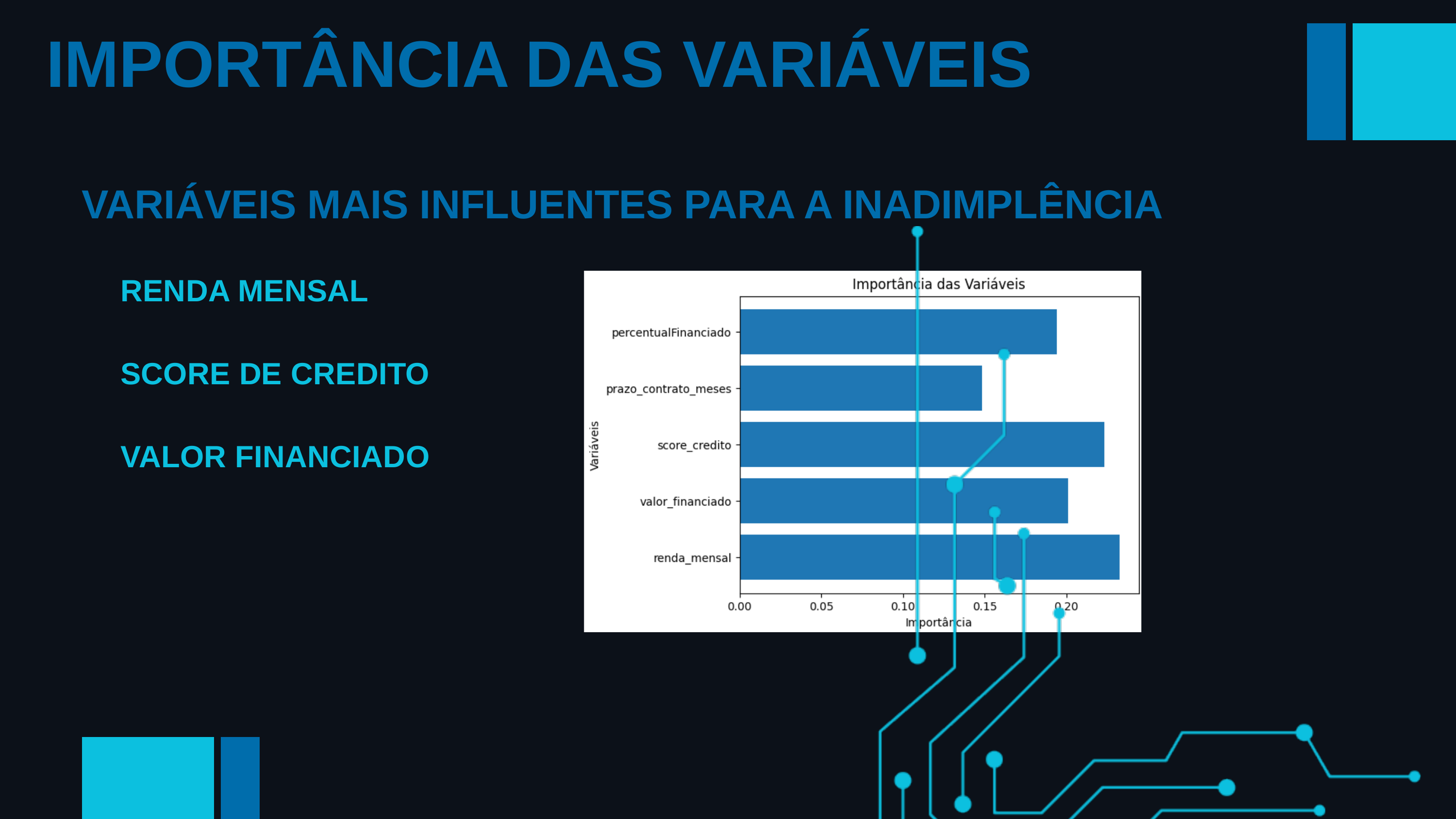

IMPORTÂNCIA DAS VARIÁVEIS

VARIÁVEIS MAIS INFLUENTES PARA A INADIMPLÊNCIA

RENDA MENSAL

SCORE DE CREDITO
VALOR FINANCIADO